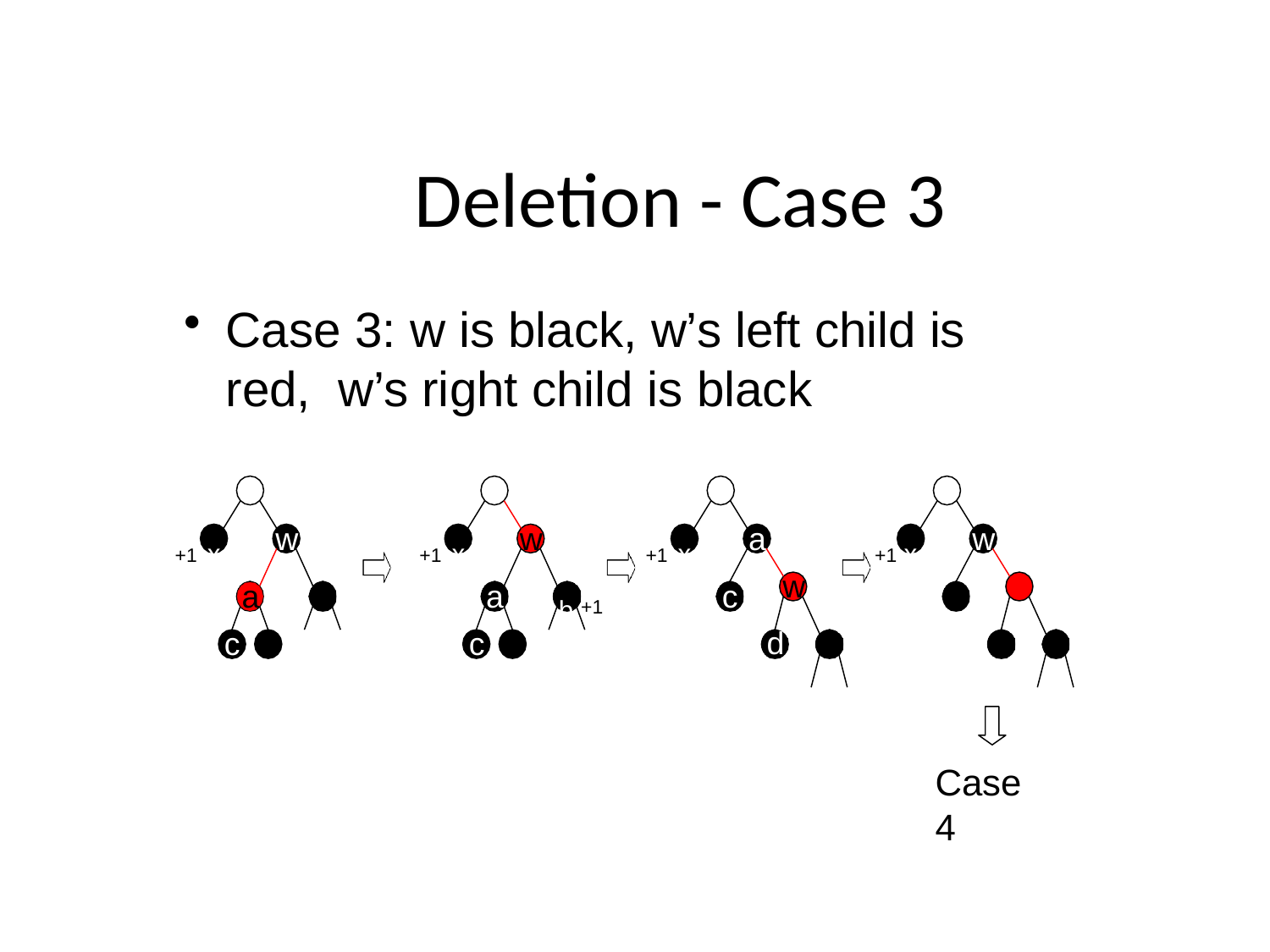

# Deletion - Case 3
Case 3: w is black, w’s left child is red,  w’s right child is black

+1 x
+1 x
+1 x
+1 x
w
w
a
w

w
d	b

b +1

a	b
a
c

c	d
c	d

Case 4